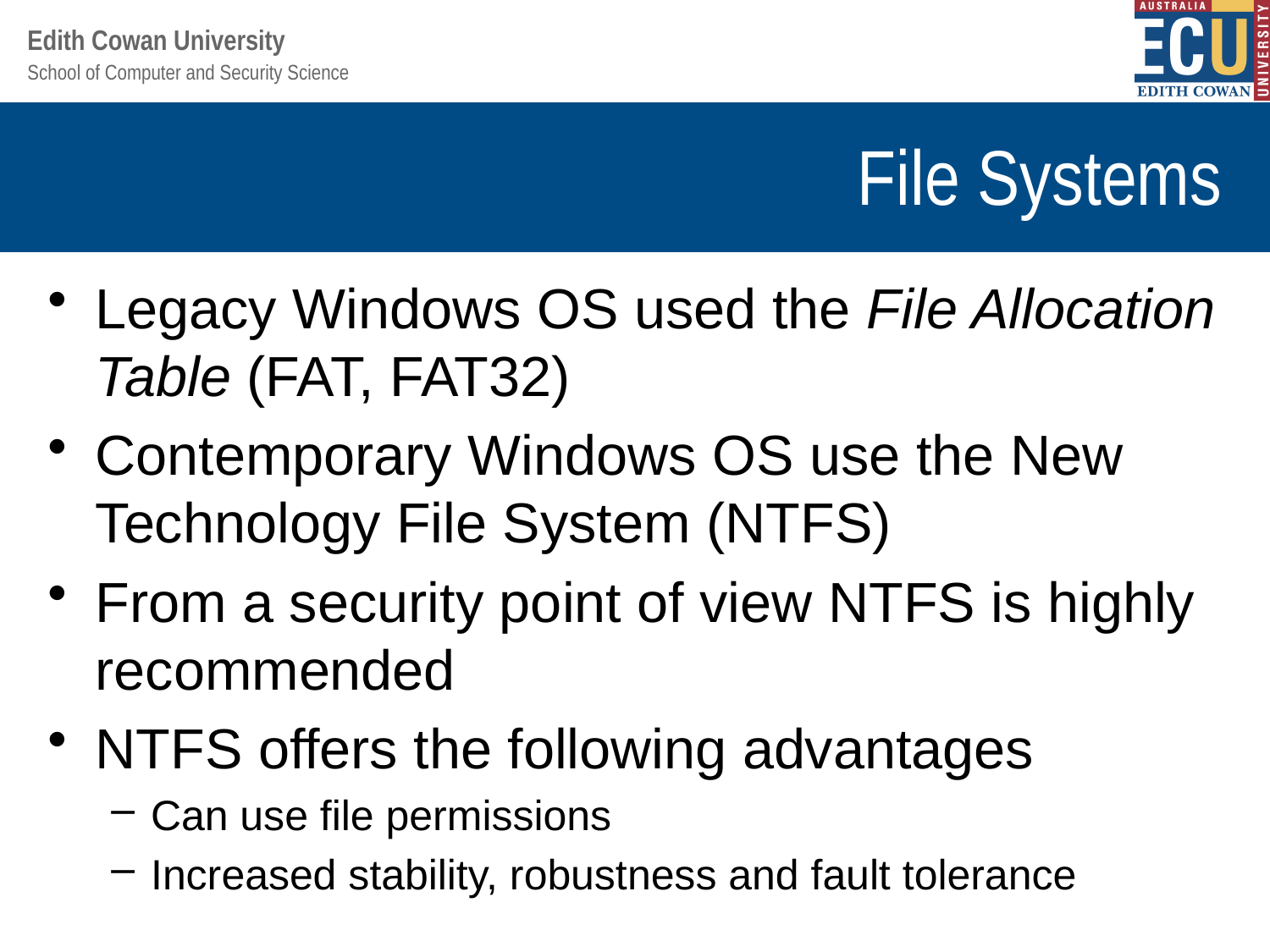

# File Systems
Legacy Windows OS used the File Allocation Table (FAT, FAT32)
Contemporary Windows OS use the New Technology File System (NTFS)
From a security point of view NTFS is highly recommended
NTFS offers the following advantages
Can use file permissions
Increased stability, robustness and fault tolerance